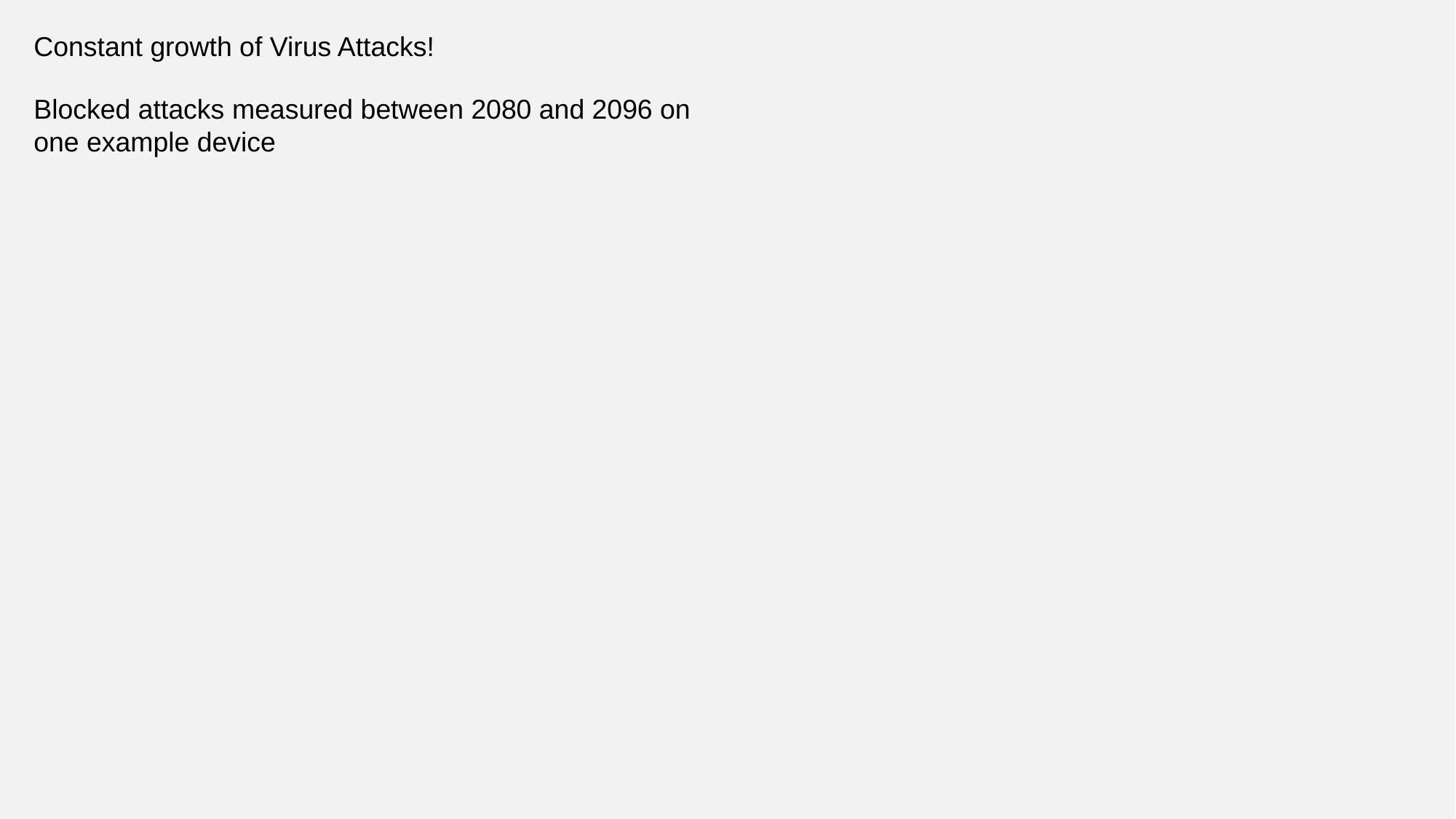

| 2080 | 4,78 |
| --- | --- |
| 2081 | 5,11 |
| 2082 | 5,98 |
| 2083 | 8,62 |
| 2084 | 10,45 |
| 2085 | 11,85 |
| 2086 | 12,19 |
| 2087 | 16,44 |
| 2088 | 21,18 |
| 2089 | 23,71 |
| 2090 | 24,82 |
| 2091 | 26,66 |
| 2092 | 35,85 |
| 2093 | 42,16 |
| 2094 | 45,89 |
| 2095 | 48,63 |
| 2096 | 49,05 |
| 2097 | 49,55 |
| 2098 | 55,23 |
| 2099 | 61,92 |
1. Use a Line chart with markers
2. Delete gridlines, delete series display
3. Add in mln units and years / date text
4. Display less horizontal values (Axis Options -> Axis Type -> Date Axis -> Change Major to 4)
5. Consider putting the vertical axis on the right side (Horizontal Axis Options -> Vertical Axis Crosses -> At Maximum Date)
6. Re-color the line
7. Make big, visible markers
8. Add nice colors for the horizontal and vertical axis
Constant growth of Virus Attacks!
Blocked attacks measured between 2080 and 2096 on one example device